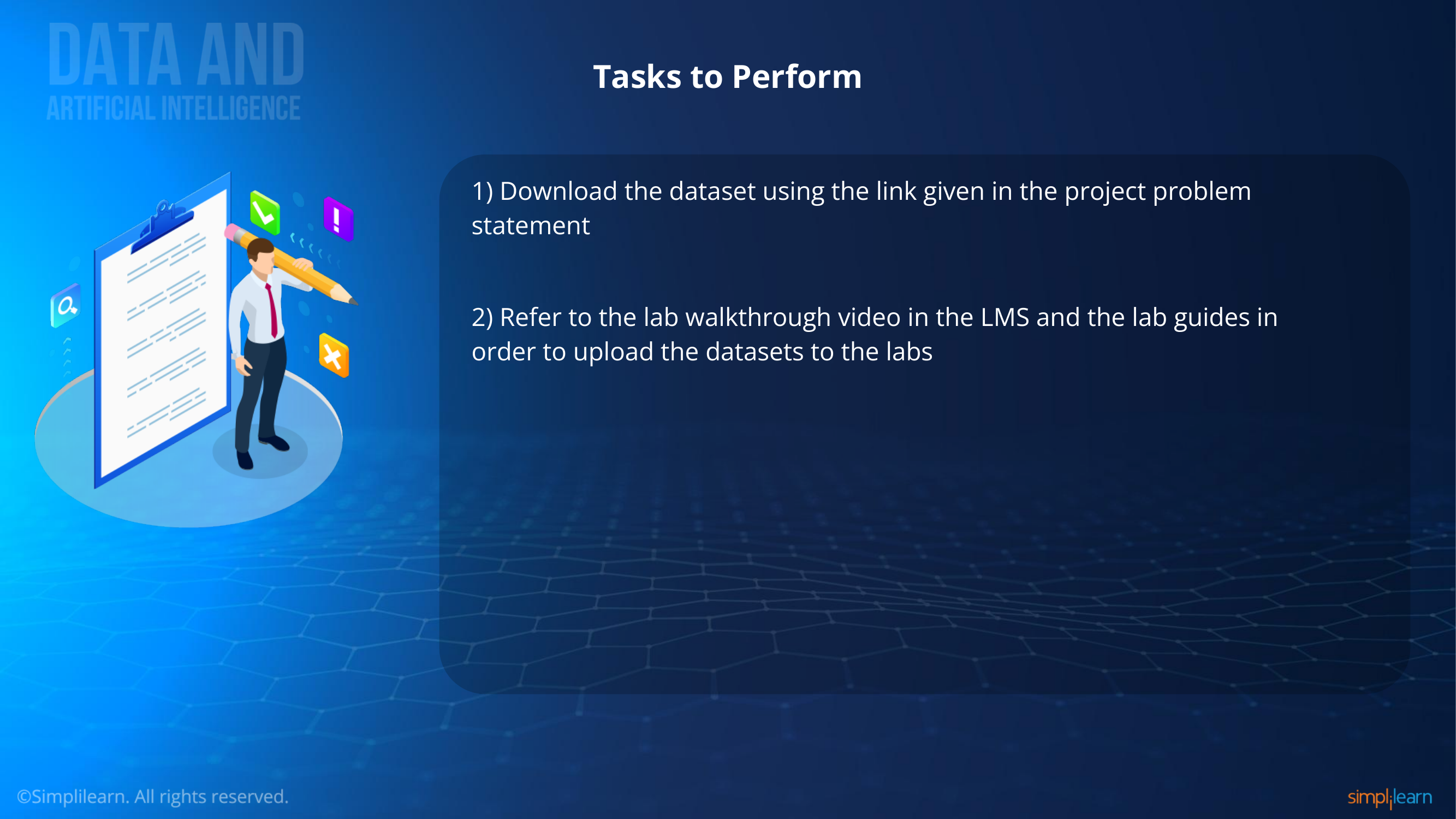

# Tasks to Perform

1) Download the dataset using the link given in the project problem statement

2) Refer to the lab walkthrough video in the LMS and the lab guides in order to upload the datasets to the labs